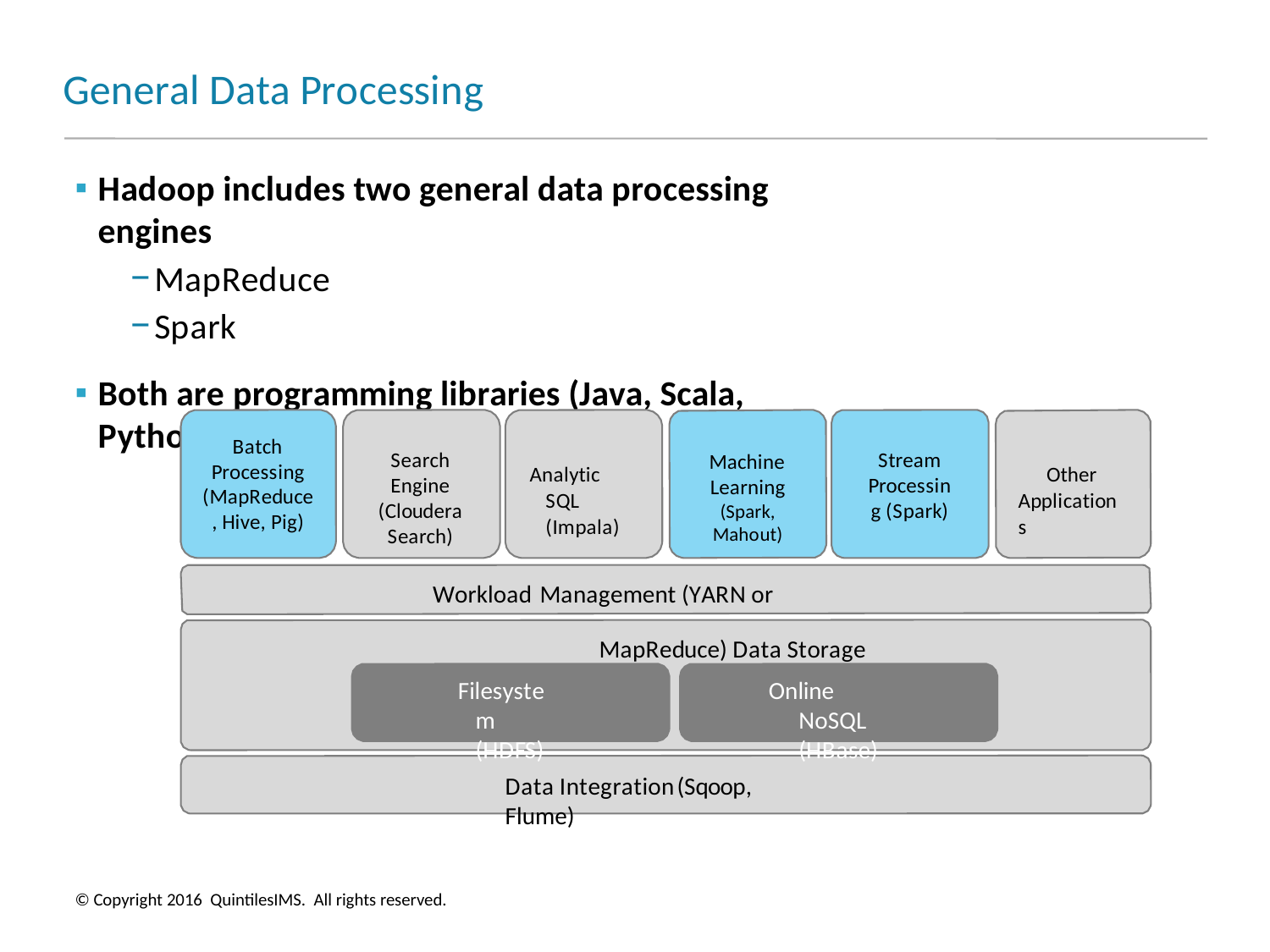

# General Data Processing
Hadoop includes two general data processing engines
MapReduce
Spark
Both are programming libraries (Java, Scala, Python…)

Batch Processing (MapReduce, Hive, Pig)
Search Engine (Cloudera Search)
Stream Processing (Spark)
Machine Learning (Spark, Mahout)
Analytic SQL (Impala)
Other Applications
Workload Management (YARN or MapReduce) Data Storage

Filesystem (HDFS)
Online  NoSQL (HBase)

Data Integration(Sqoop,  Flume)
© Copyright 2016  QuintilesIMS.  All rights reserved.